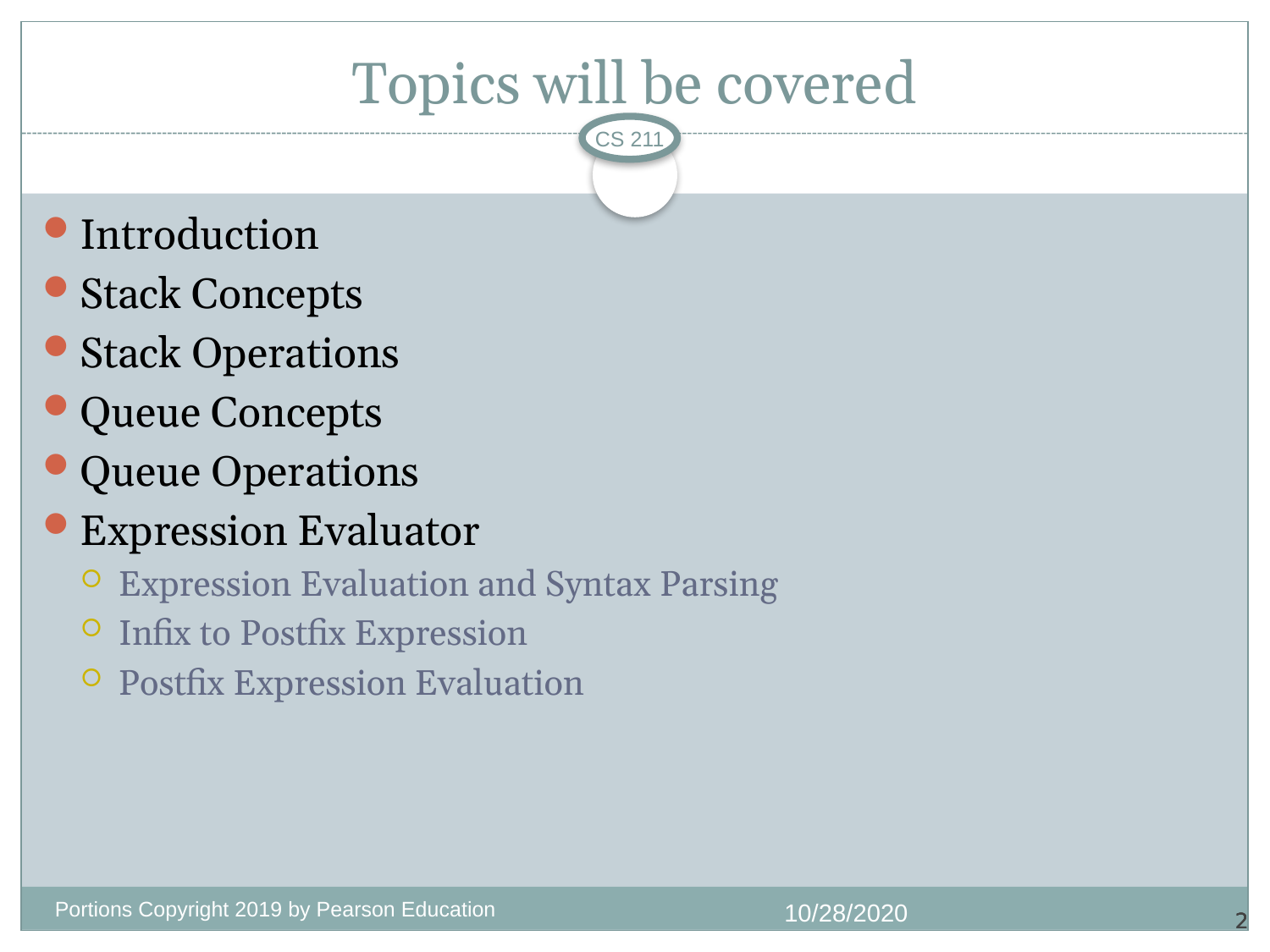

# Topics will be covered
CS 211
Introduction
Stack Concepts
Stack Operations
Queue Concepts
Queue Operations
Expression Evaluator
Expression Evaluation and Syntax Parsing
Infix to Postfix Expression
Postfix Expression Evaluation

Portions Copyright 2019 by Pearson Education
10/28/2020